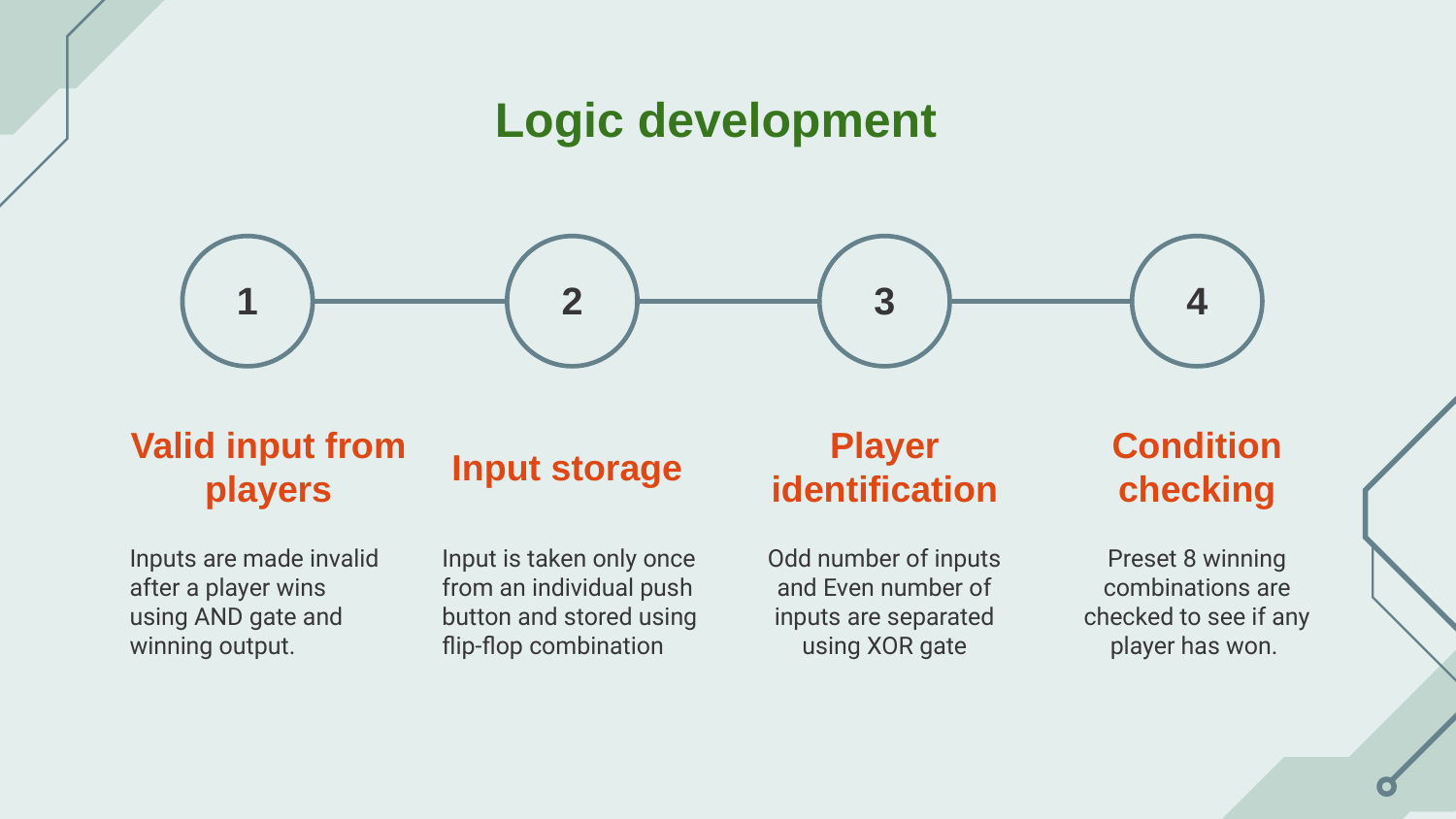

# Logic development

1
2
3
4
Input storage
Player identification
Condition checking
Valid input from players
Inputs are made invalid after a player wins using AND gate and winning output.
Input is taken only once from an individual push button and stored using flip-flop combination
Odd number of inputs and Even number of inputs are separated using XOR gate
Preset 8 winning combinations are checked to see if any player has won.